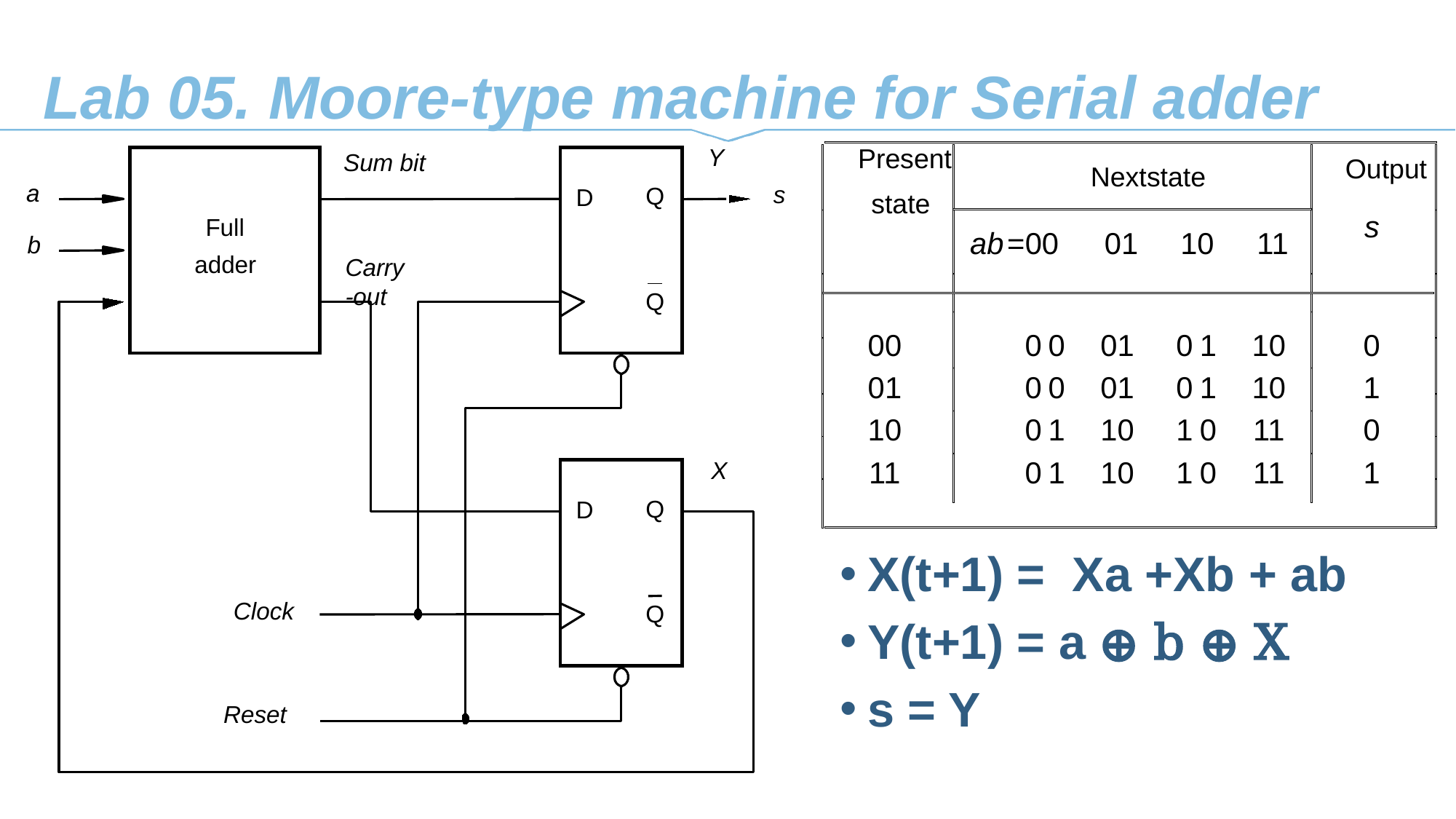

Lab 05. Moore-type machine for Serial adder

Present

Output
Nextstate
state
s

ab
=00
01
10
11

00
0
0
01
0
1
10
0

01

0
0
01
0
1
10

1

10
0
1
10
1
0
11
0

11
0
1
10
1
0
11
1

Y

Sum bit

a
s
Q
D

Full
b

adder

Carry
-out

Q

X

Q
D
Clock

Q

Reset

X(t+1) =  Xa +Xb + ab
Y(t+1) = a ⊕ b ⊕ X
s = Y

20123456